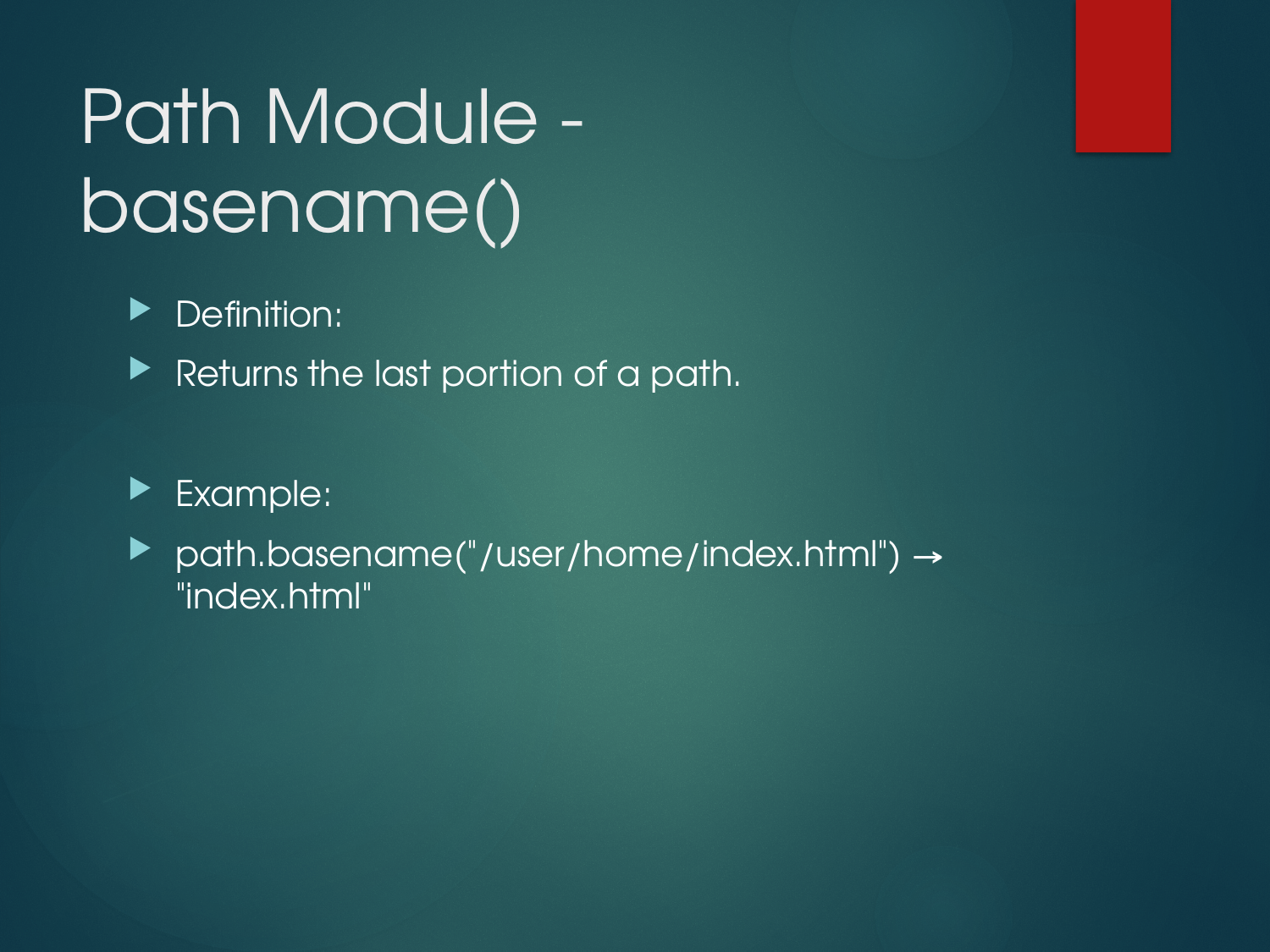

# Path Module - basename()
Definition:
Returns the last portion of a path.

Example:
path.basename("/user/home/index.html") → "index.html"